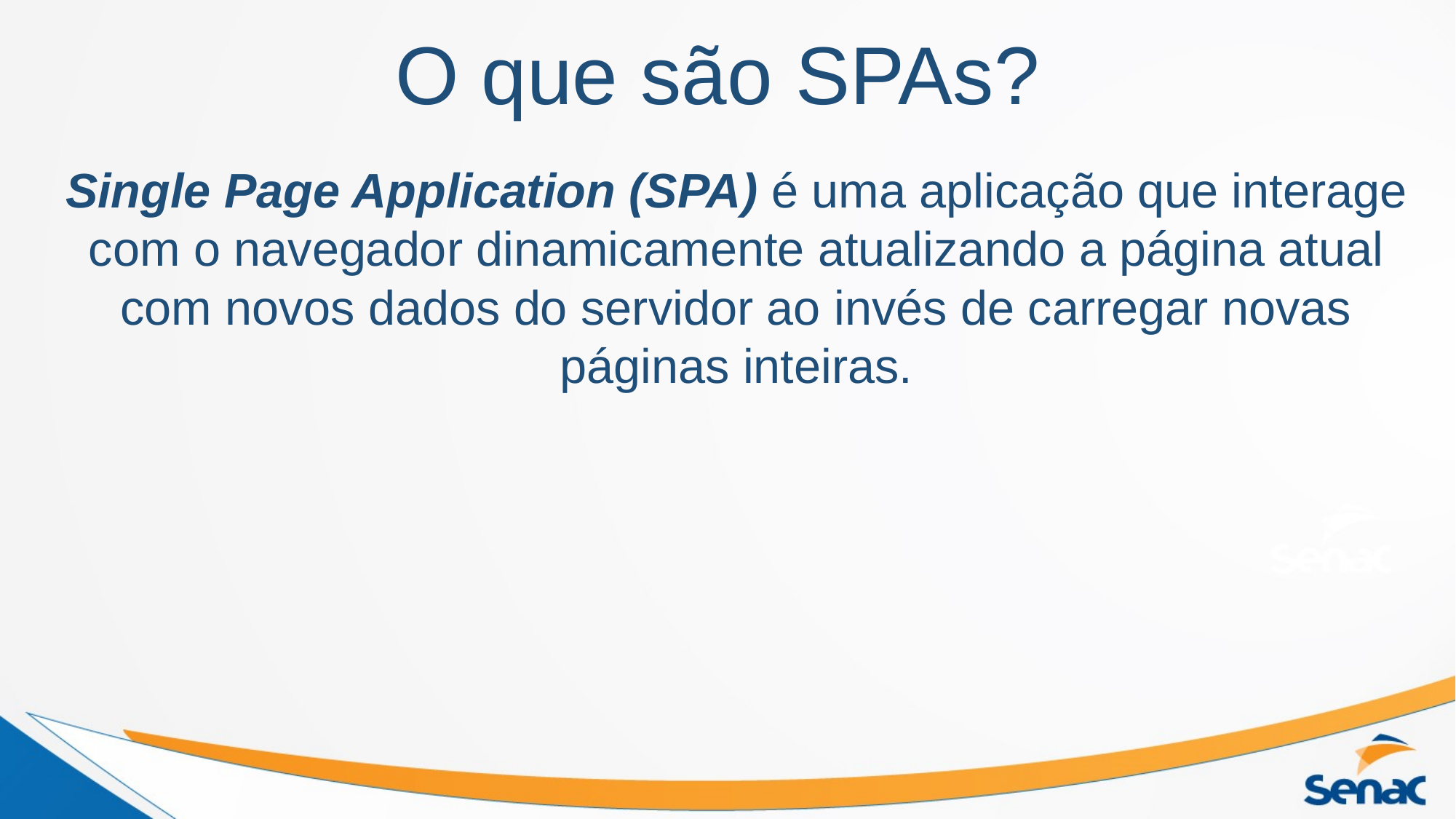

O que são SPAs?
Single Page Application (SPA) é uma aplicação que interage com o navegador dinamicamente atualizando a página atual com novos dados do servidor ao invés de carregar novas páginas inteiras.